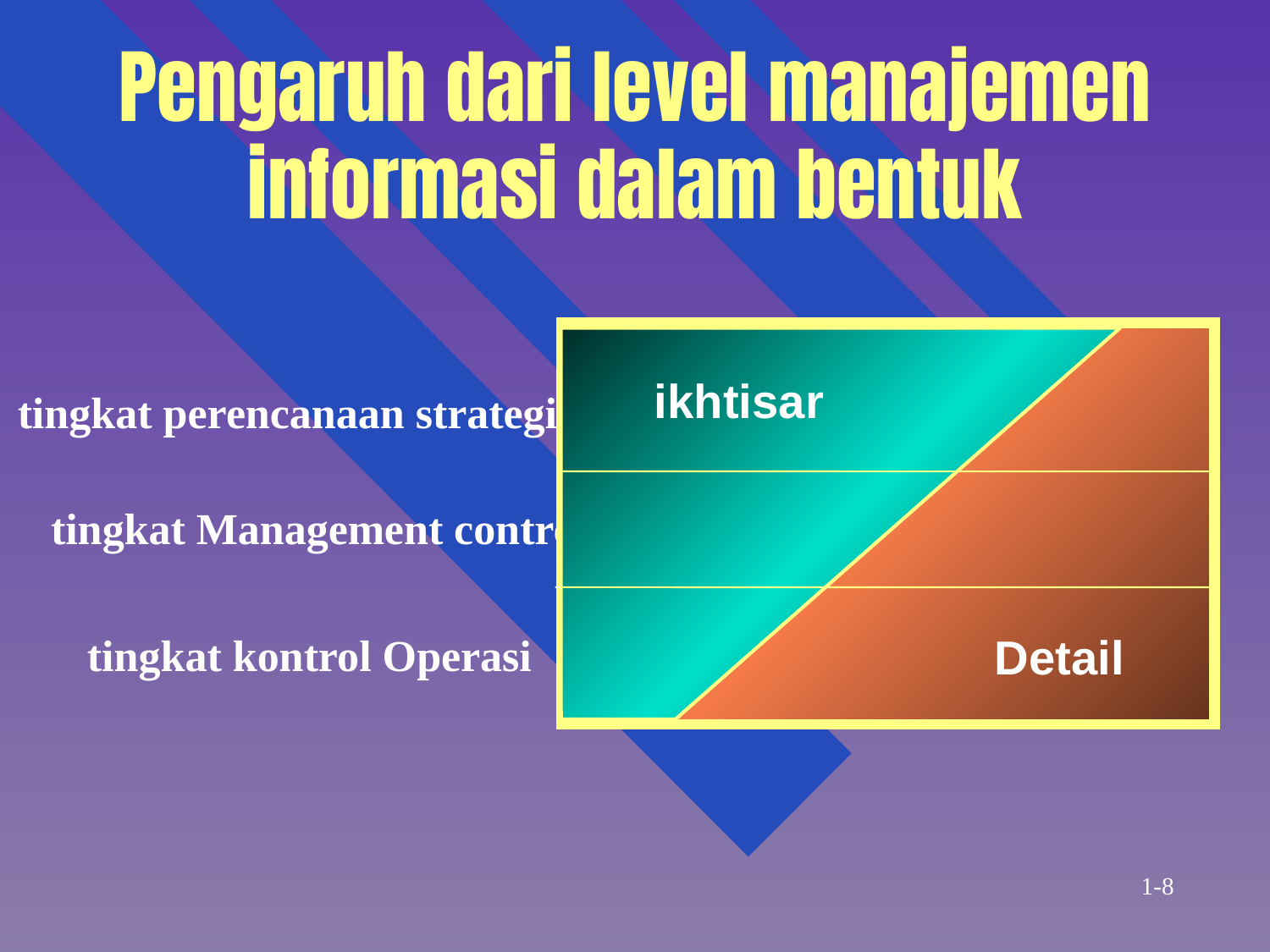

# Pengaruh dari level manajemen informasi dalam bentuk

ikhtisar
tingkat perencanaan strategis

tingkat Management control

tingkat kontrol Operasi
Detail
1-8